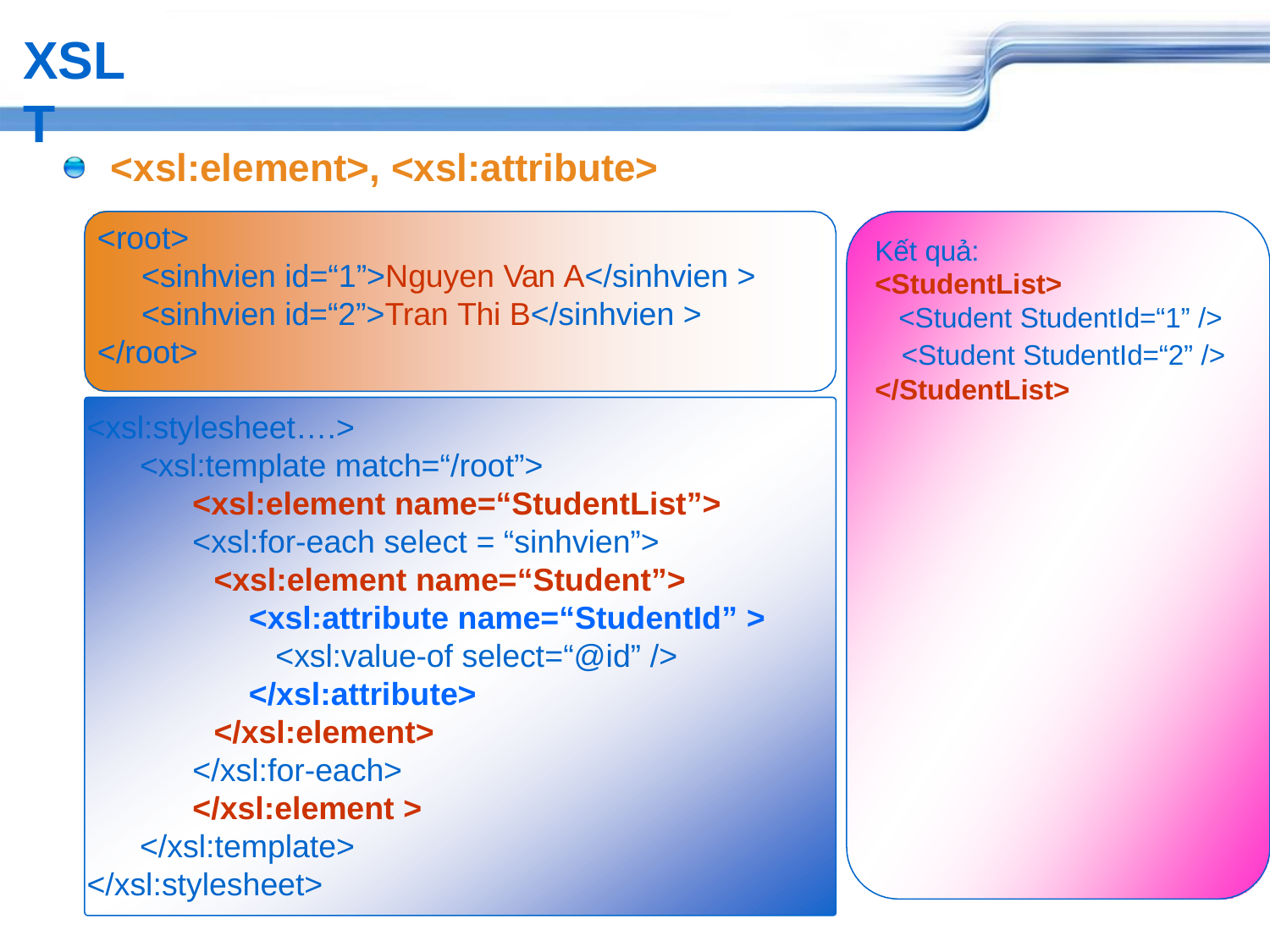

# XSLT
<xsl:element>, <xsl:attribute>

<root>
<sinhvien id=“1”>Nguyen Van A</sinhvien >
<sinhvien id=“2”>Tran Thi B</sinhvien >
</root>
Kết quả:
<StudentList>
<Student StudentId=“1” />
<Student StudentId=“2” />
</StudentList>

<xsl:stylesheet….>
<xsl:template match=“/root”>
<xsl:element name=“StudentList”>
<xsl:for-each select = “sinhvien”>
<xsl:element name=“Student”>
<xsl:attribute name=“StudentId” >
<xsl:value-of select=“@id” />
</xsl:attribute>
</xsl:element>
</xsl:for-each>
</xsl:element >
</xsl:template>
</xsl:stylesheet>